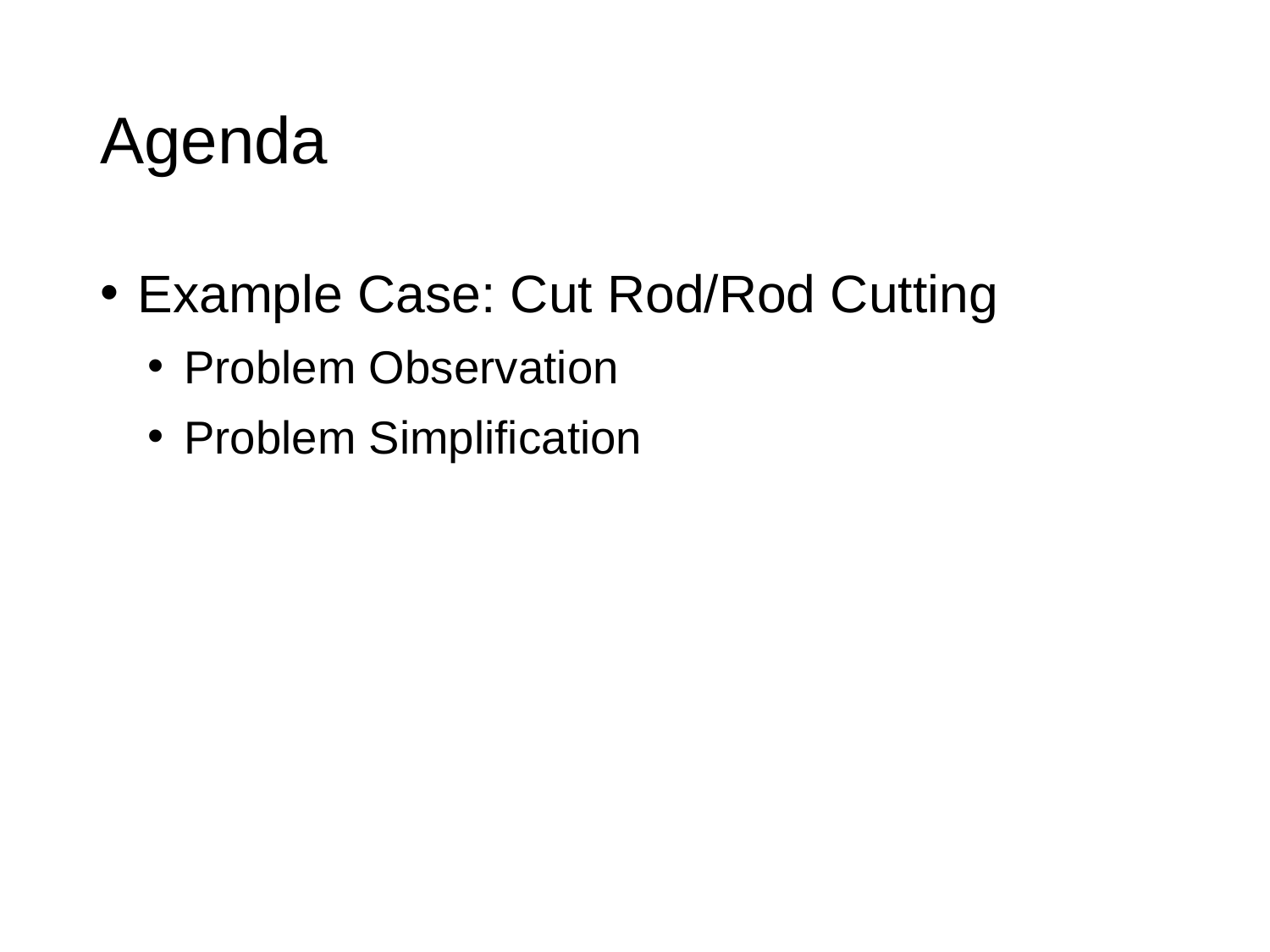

# Agenda
Example Case: Cut Rod/Rod Cutting
Problem Observation
Problem Simplification